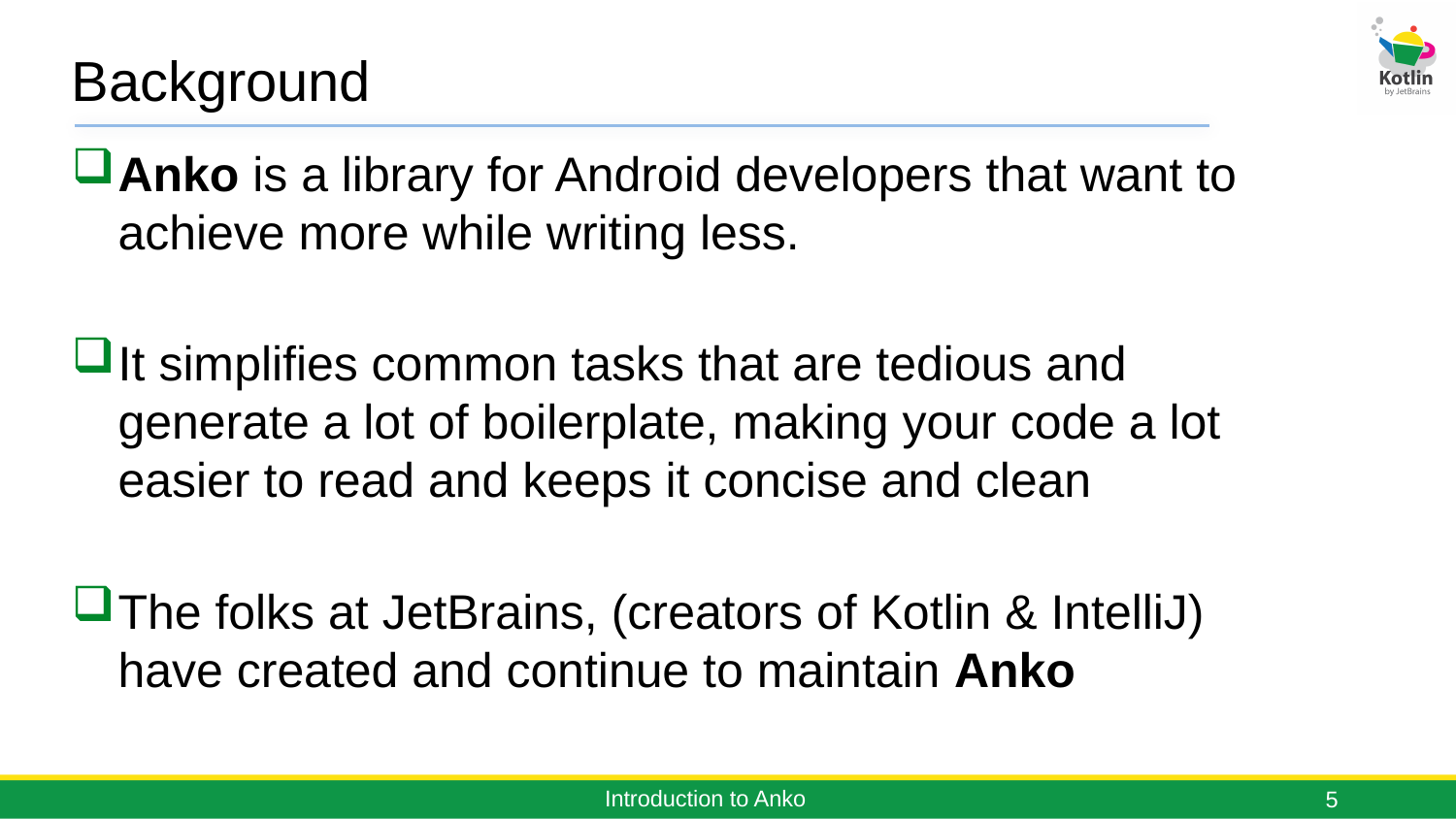

# Background
Anko is a library for Android developers that want to achieve more while writing less.

It simplifies common tasks that are tedious and generate a lot of boilerplate, making your code a lot easier to read and keeps it concise and clean

The folks at JetBrains, (creators of Kotlin & IntelliJ)
have created and continue to maintain Anko

5
Introduction to Anko